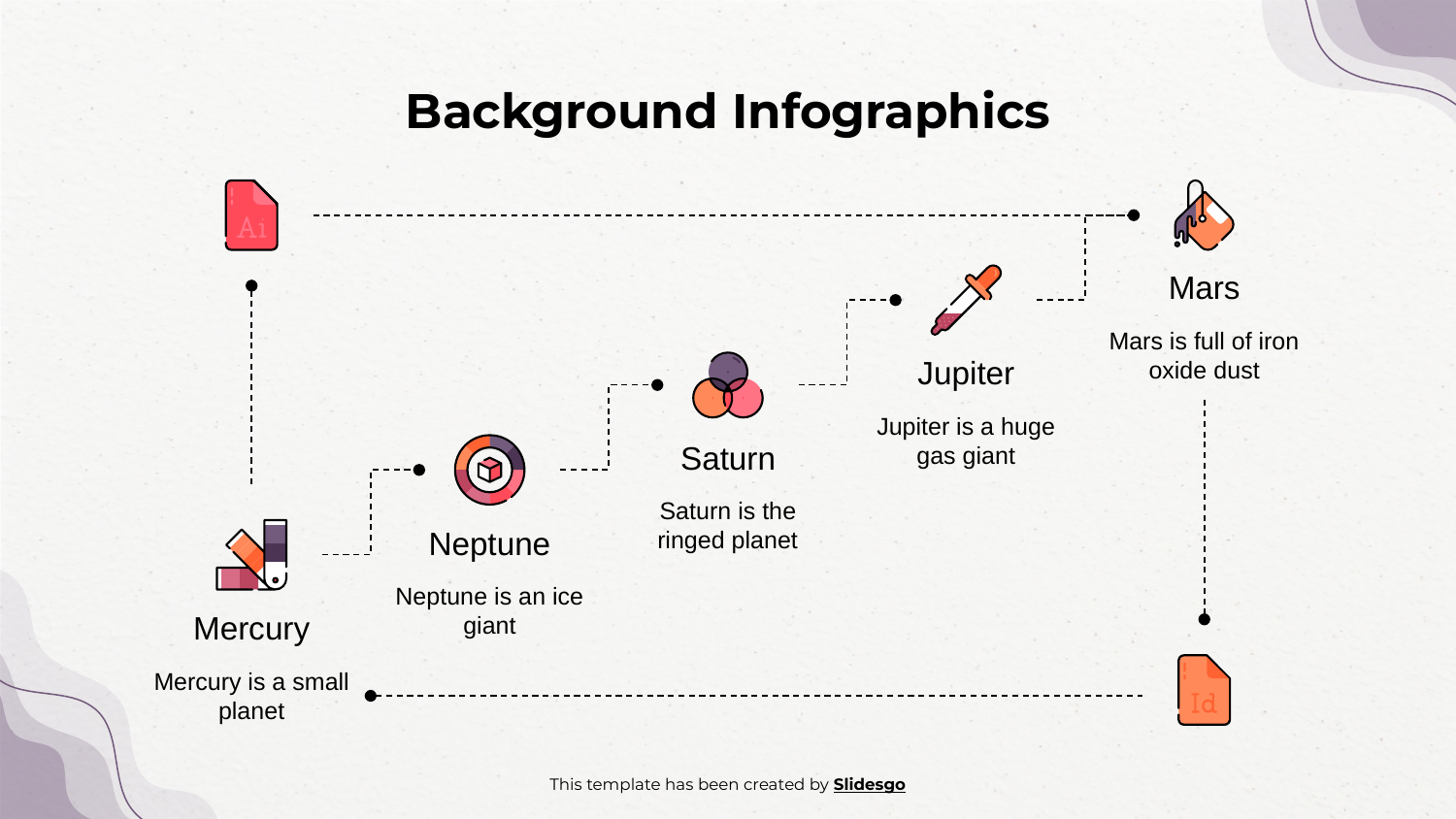

# Background Infographics

Mars

Mars is full of iron oxide dust

Jupiter

Jupiter is a huge gas giant

Saturn

Saturn is the ringed planet

Neptune

Neptune is an ice giant
Mercury

Mercury is a small planet

This template has been created by Slidesgo